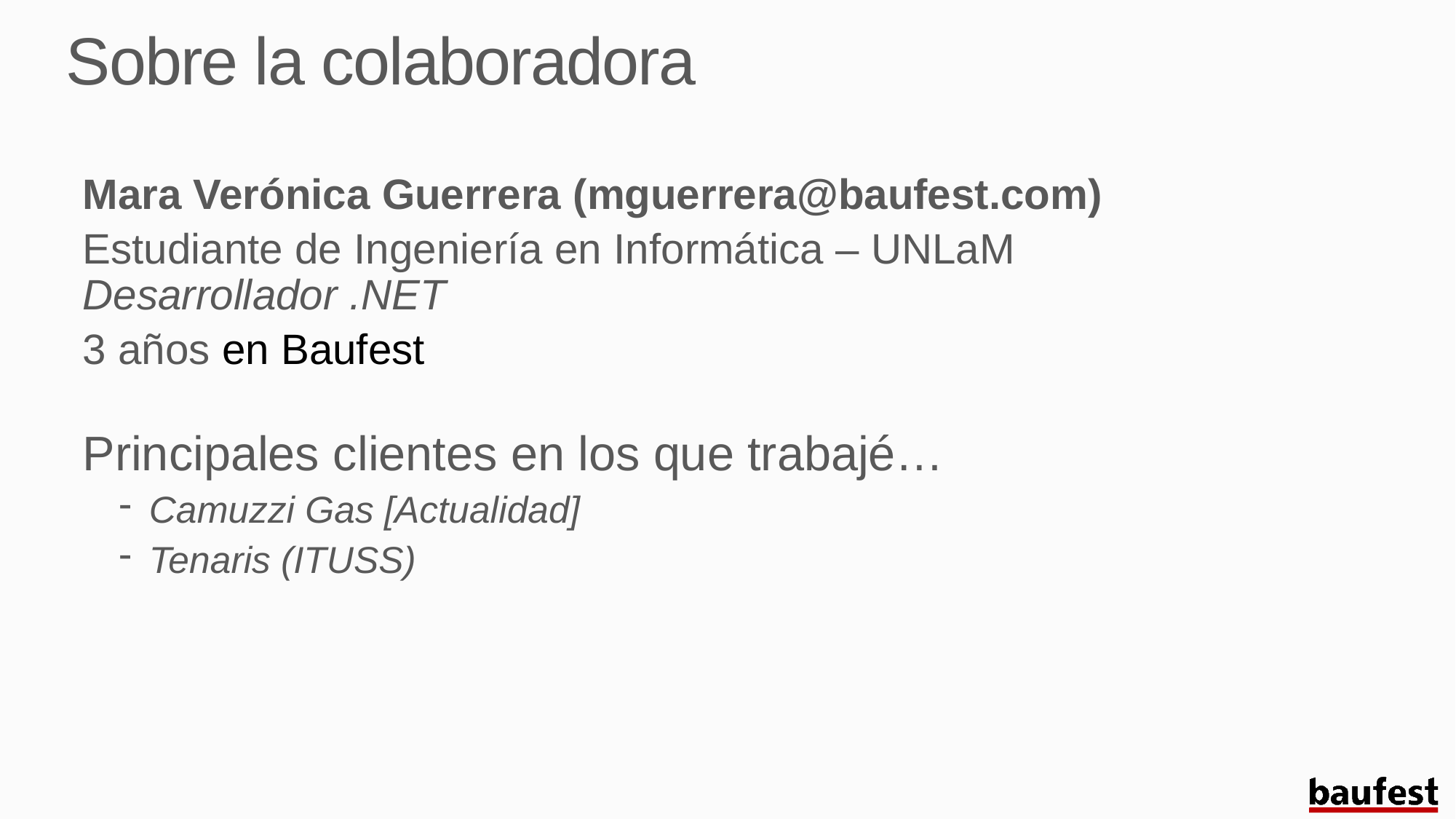

# Sobre la colaboradora
Mara Verónica Guerrera (mguerrera@baufest.com)
Estudiante de Ingeniería en Informática – UNLaM
Desarrollador .NET
3 años en Baufest
Principales clientes en los que trabajé…
Camuzzi Gas [Actualidad]
Tenaris (ITUSS)